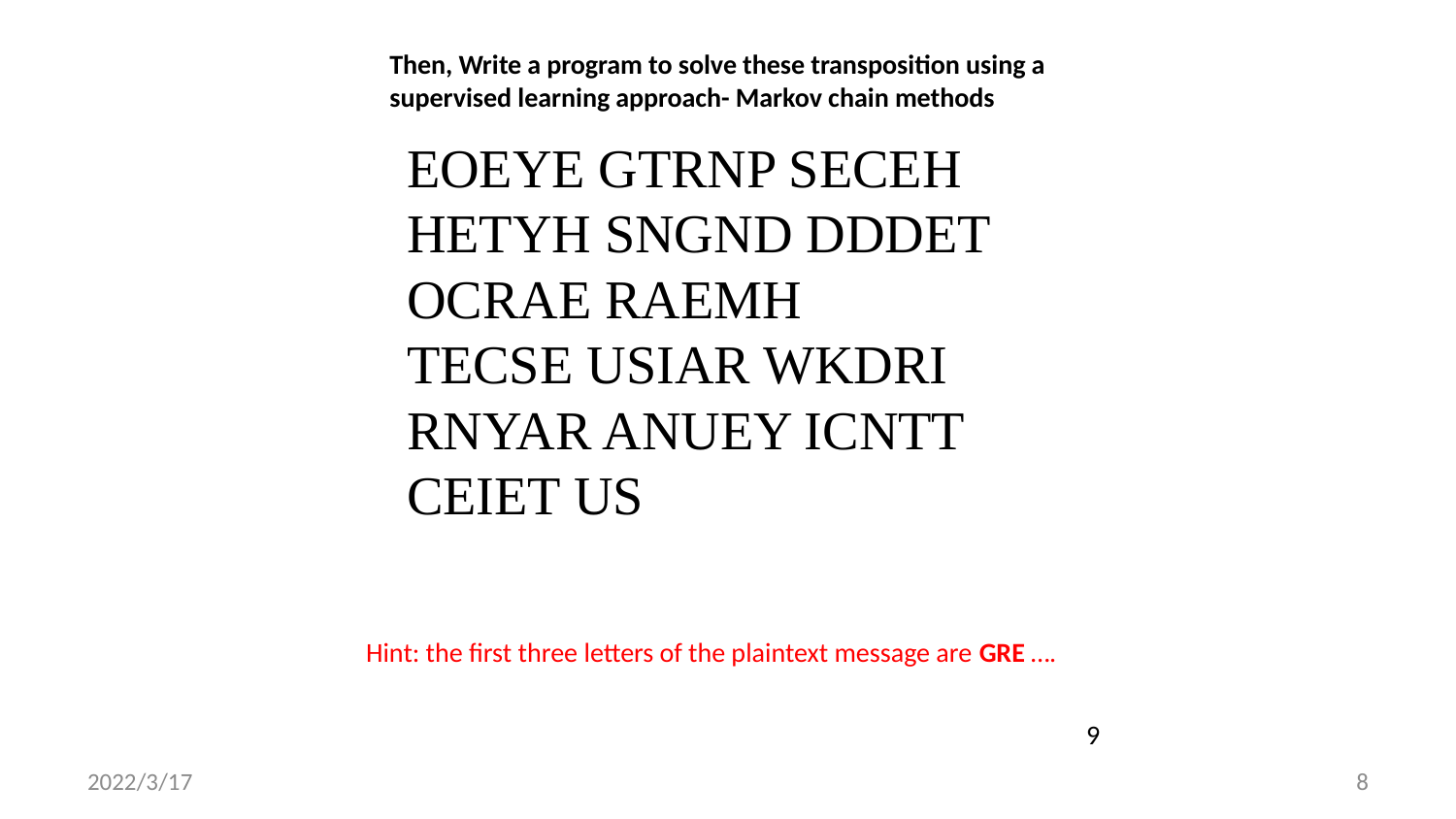

Then, Write a program to solve these transposition using a supervised learning approach- Markov chain methods
EOEYE GTRNP SECEH HETYH SNGND DDDET OCRAE RAEMH
TECSE USIAR WKDRI RNYAR ANUEY ICNTT CEIET US
Hint: the first three letters of the plaintext message are GRE ….
9
2022/3/17

8